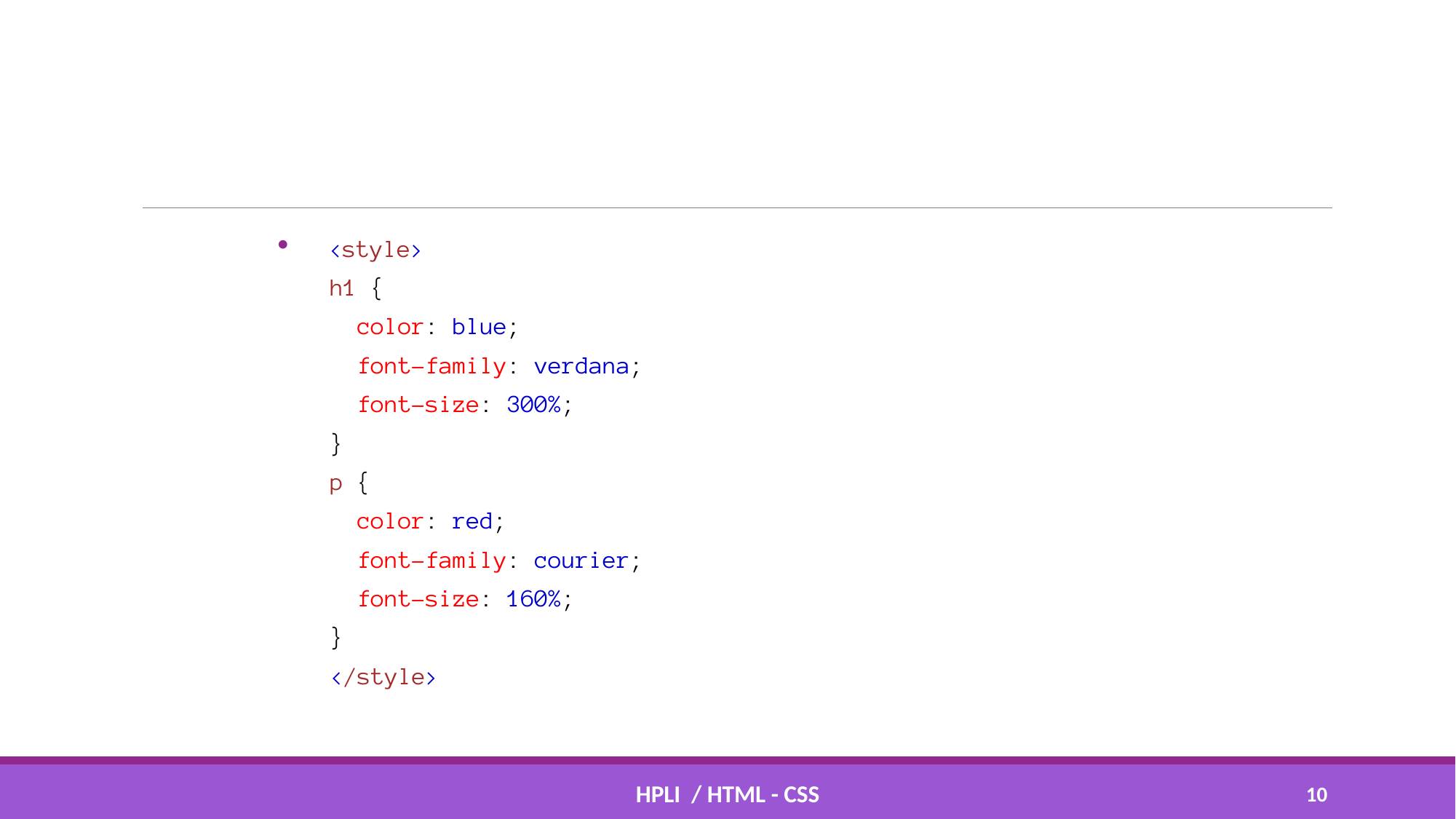

#
<style>
h1 {
  color: blue;
  font-family: verdana;
  font-size: 300%;
}
p {
  color: red;
  font-family: courier;
  font-size: 160%;
}
</style>

HPLI  / HTML - css
10